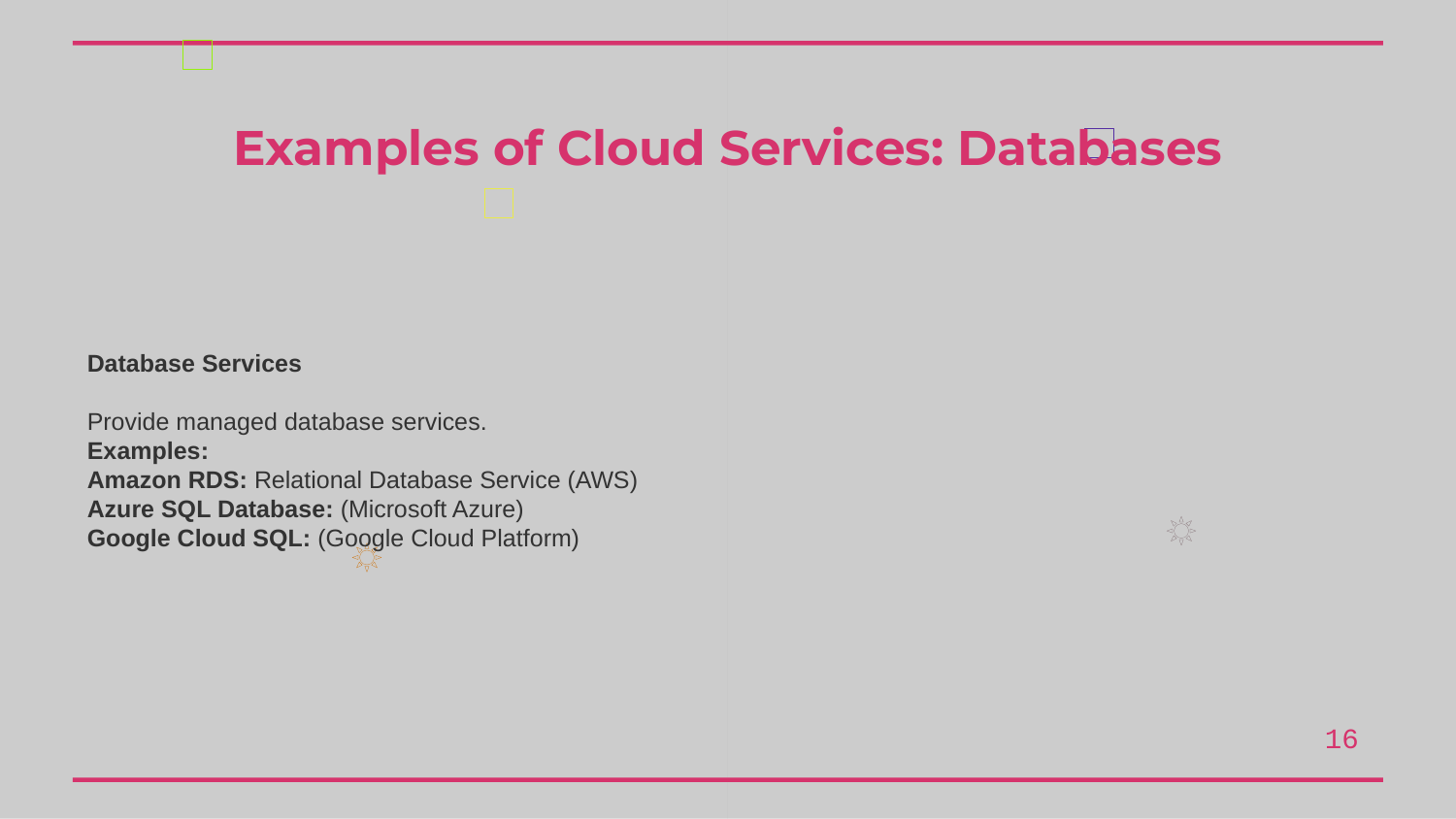

Examples of Cloud Services: Databases

Database Services

Provide managed database services.
Examples:
Amazon RDS: Relational Database Service (AWS)
Azure SQL Database: (Microsoft Azure)
Google Cloud SQL: (Google Cloud Platform)

16